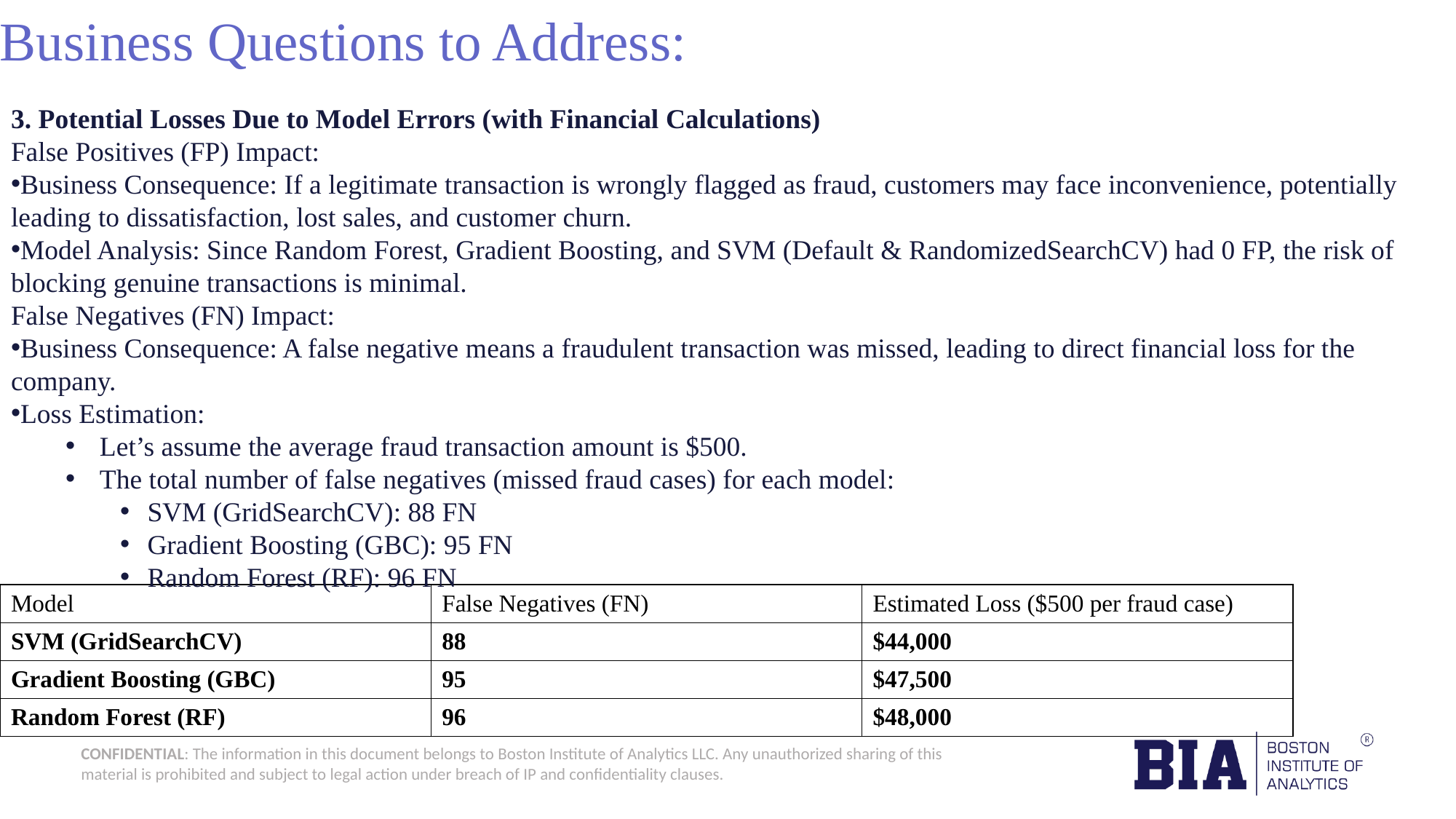

#
3. Potential Losses Due to Model Errors (with Financial Calculations)
False Positives (FP) Impact:
Business Consequence: If a legitimate transaction is wrongly flagged as fraud, customers may face inconvenience, potentially leading to dissatisfaction, lost sales, and customer churn.
Model Analysis: Since Random Forest, Gradient Boosting, and SVM (Default & RandomizedSearchCV) had 0 FP, the risk of blocking genuine transactions is minimal.
False Negatives (FN) Impact:
Business Consequence: A false negative means a fraudulent transaction was missed, leading to direct financial loss for the company.
Loss Estimation:
Let’s assume the average fraud transaction amount is $500.
The total number of false negatives (missed fraud cases) for each model:
SVM (GridSearchCV): 88 FN
Gradient Boosting (GBC): 95 FN
Random Forest (RF): 96 FN
Business Questions to Address:
| Model | False Negatives (FN) | Estimated Loss ($500 per fraud case) |
| --- | --- | --- |
| SVM (GridSearchCV) | 88 | $44,000 |
| Gradient Boosting (GBC) | 95 | $47,500 |
| Random Forest (RF) | 96 | $48,000 |